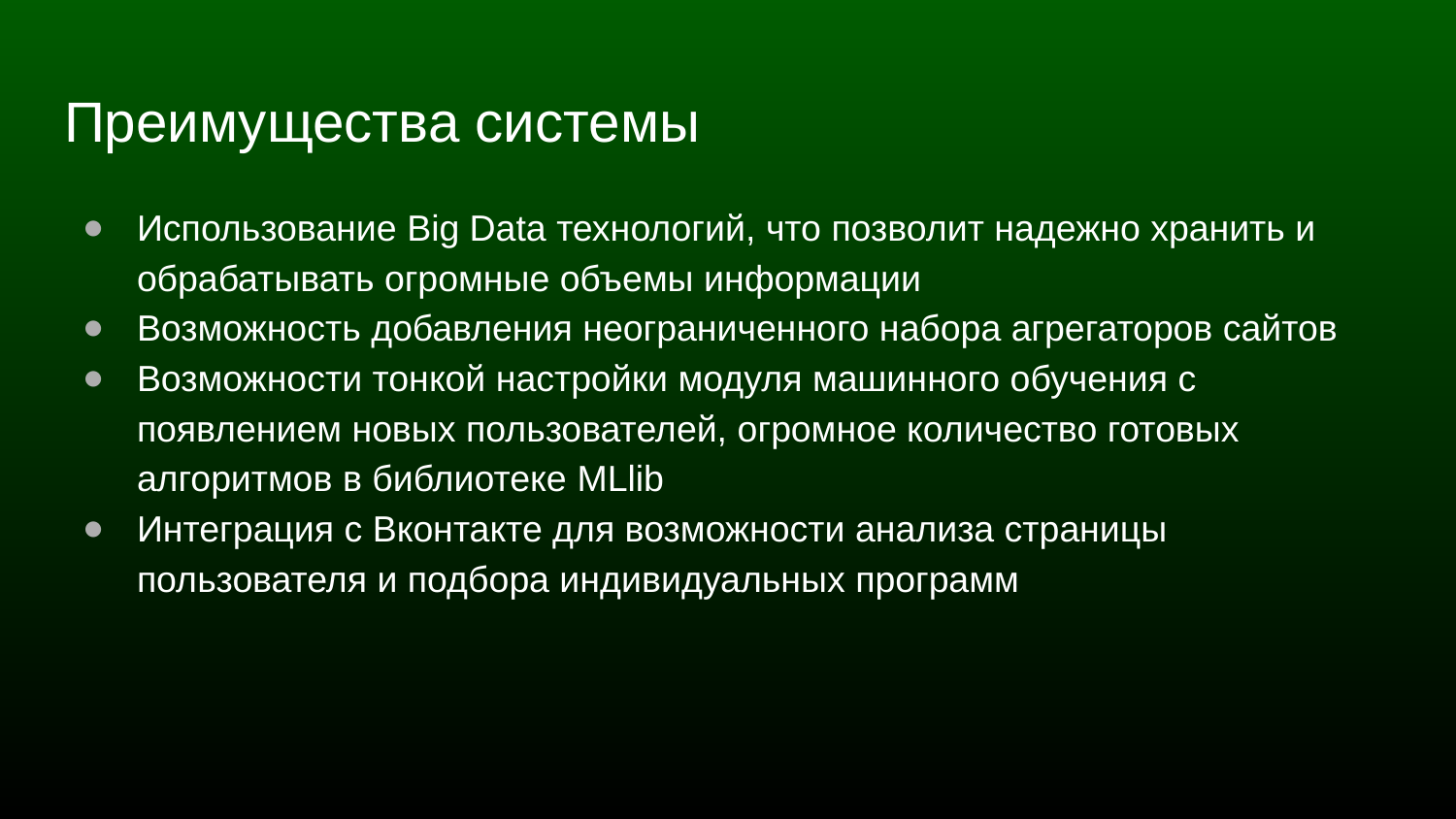

# Преимущества системы
Использование Big Data технологий, что позволит надежно хранить и обрабатывать огромные объемы информации
Возможность добавления неограниченного набора агрегаторов сайтов
Возможности тонкой настройки модуля машинного обучения с появлением новых пользователей, огромное количество готовых алгоритмов в библиотеке MLlib
Интеграция с Вконтакте для возможности анализа страницы пользователя и подбора индивидуальных программ